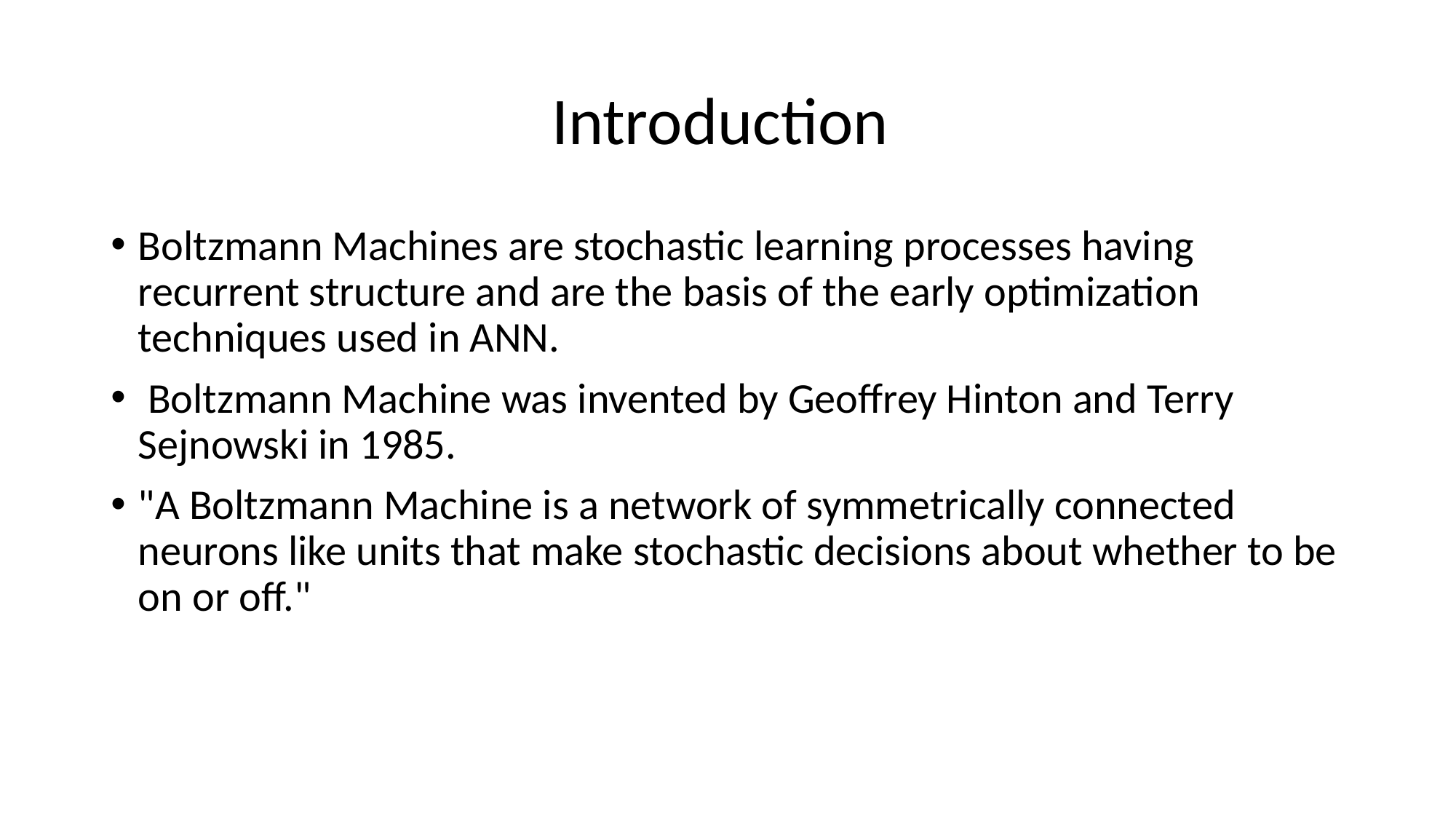

# Introduction
Boltzmann Machines are stochastic learning processes having recurrent structure and are the basis of the early optimization techniques used in ANN.
 Boltzmann Machine was invented by Geoffrey Hinton and Terry Sejnowski in 1985.
"A Boltzmann Machine is a network of symmetrically connected neurons like units that make stochastic decisions about whether to be on or off."